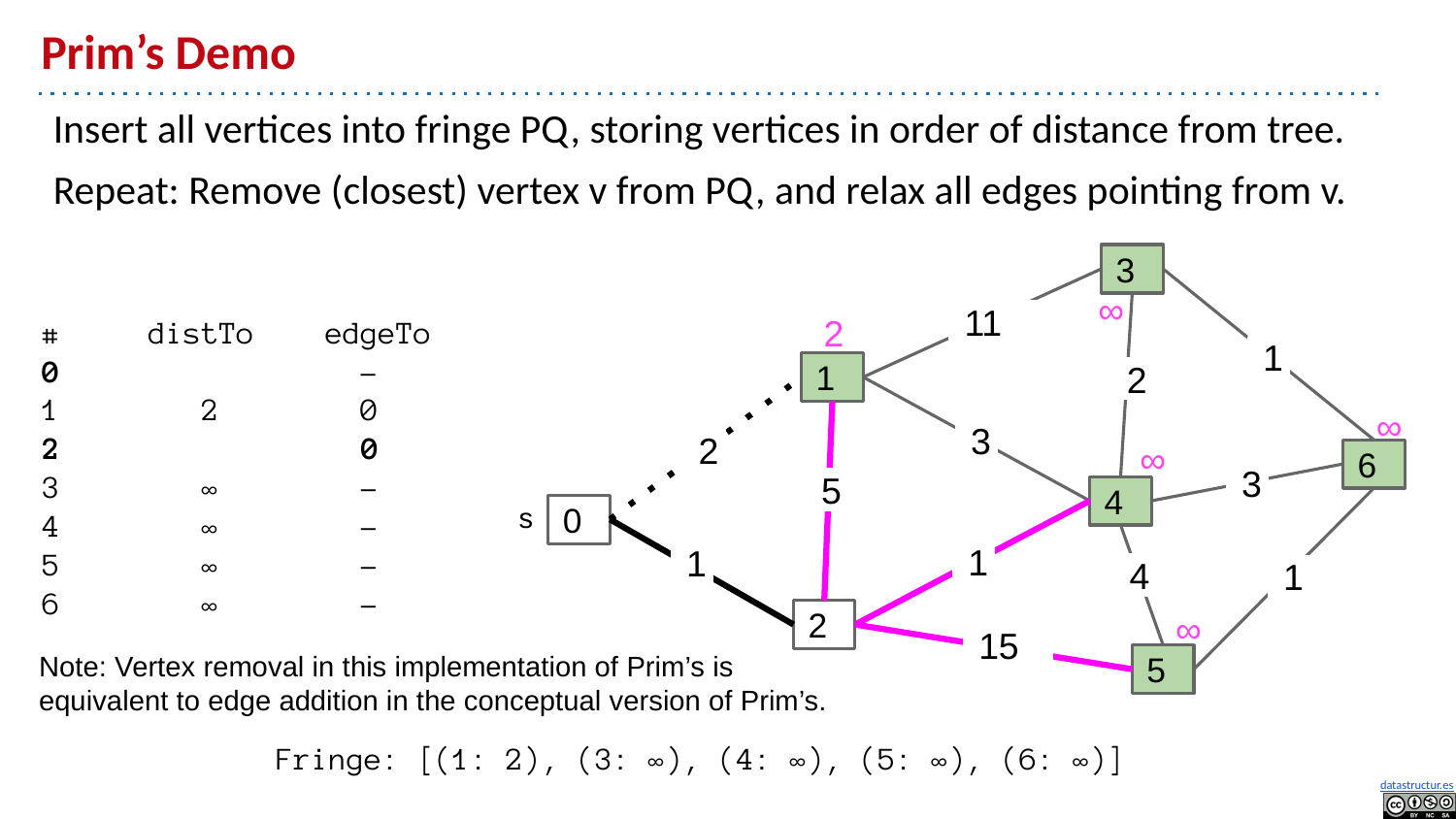

# Prim’s Demo
Insert all vertices into fringe PQ, storing vertices in order of distance from tree.
Repeat: Remove (closest) vertex v from PQ, and relax all edges pointing from v.
3
∞
2
#     distTo    edgeTo
0                 -
1        2        0
2                 0
3        ∞        -
4        ∞        -
5        ∞        -
6        ∞        -
11
1
1
2
∞
3
∞
2
6
3
5
4
s
0
1
1
4
1
∞
2
15
Note: Vertex removal in this implementation of Prim’s is equivalent to edge addition in the conceptual version of Prim’s.
5
Fringe: [(1: 2), (3: ∞), (4: ∞), (5: ∞), (6: ∞)]